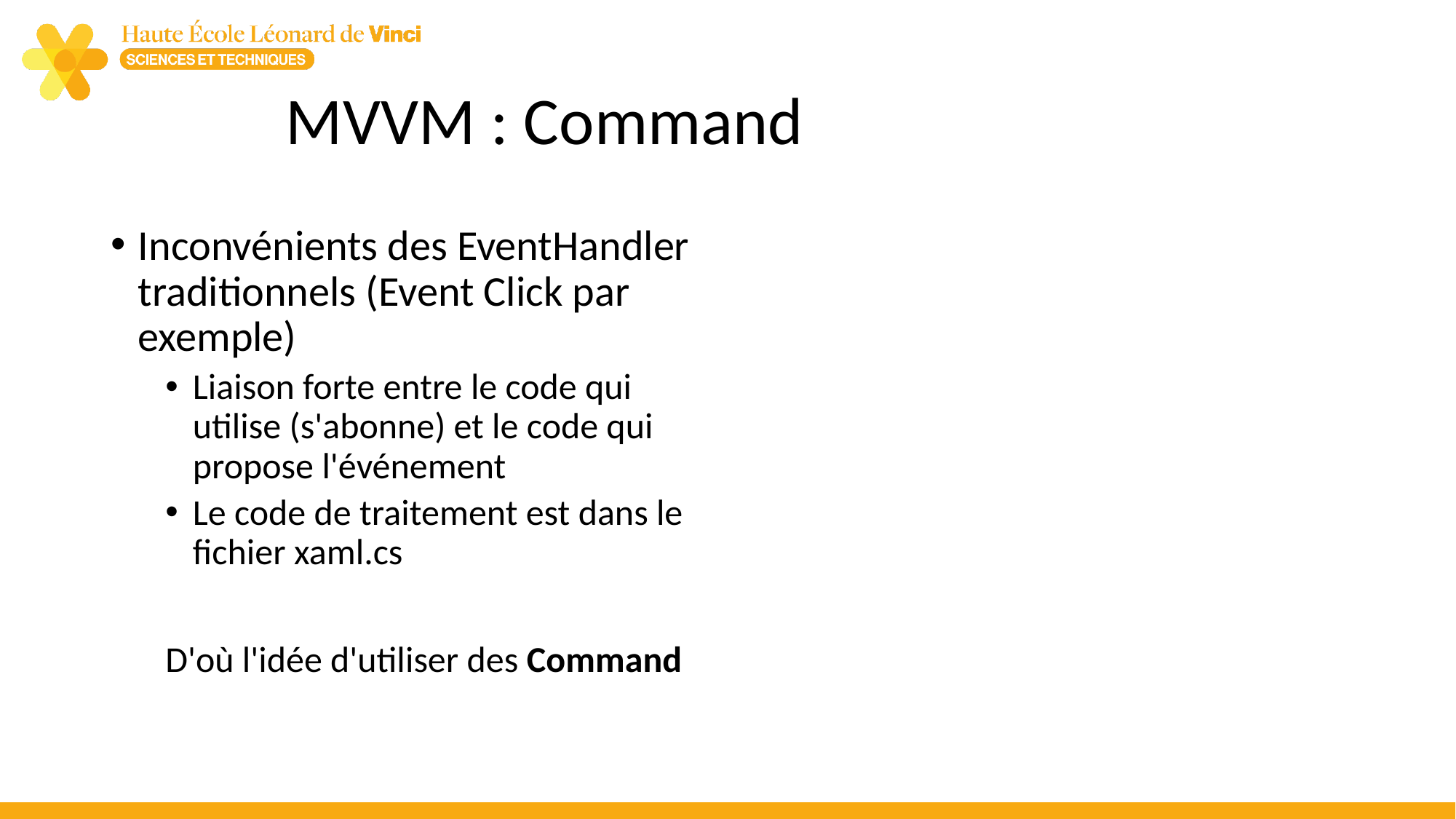

# MVVM : Command
Inconvénients des EventHandler traditionnels (Event Click par exemple)
Liaison forte entre le code qui utilise (s'abonne) et le code qui propose l'événement
Le code de traitement est dans le fichier xaml.cs

D'où l'idée d'utiliser des Command